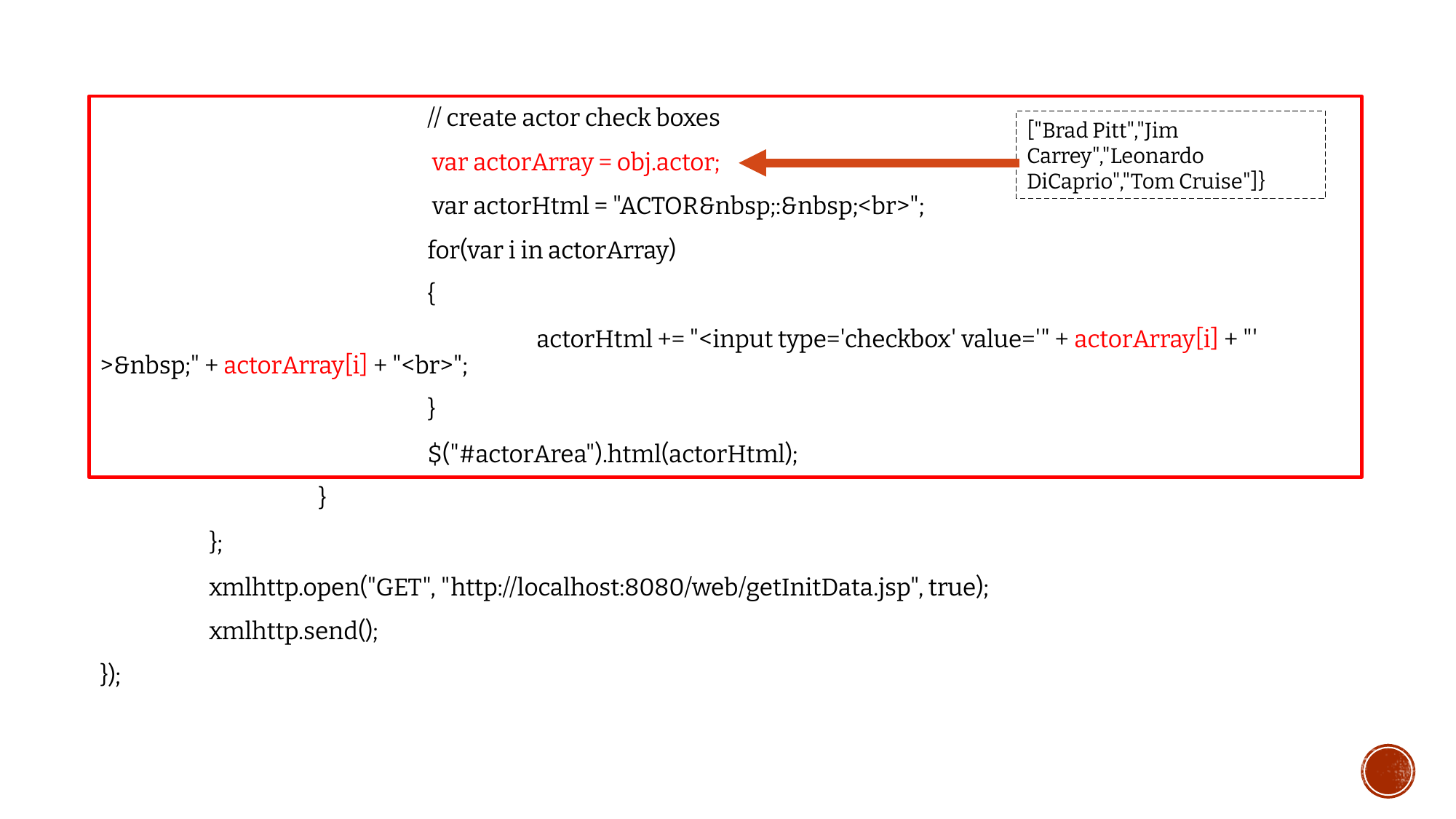

// create actor check boxes
			 var actorArray = obj.actor;
			 var actorHtml = "ACTOR&nbsp;:&nbsp;<br>";
			for(var i in actorArray)
			{
				actorHtml += "<input type='checkbox' value='" + actorArray[i] + "' >&nbsp;" + actorArray[i] + "<br>";
			}
			$("#actorArea").html(actorHtml);
		}
	};
	xmlhttp.open("GET", "http://localhost:8080/web/getInitData.jsp", true);
	xmlhttp.send();
});

["Brad Pitt","Jim Carrey","Leonardo DiCaprio","Tom Cruise"]}